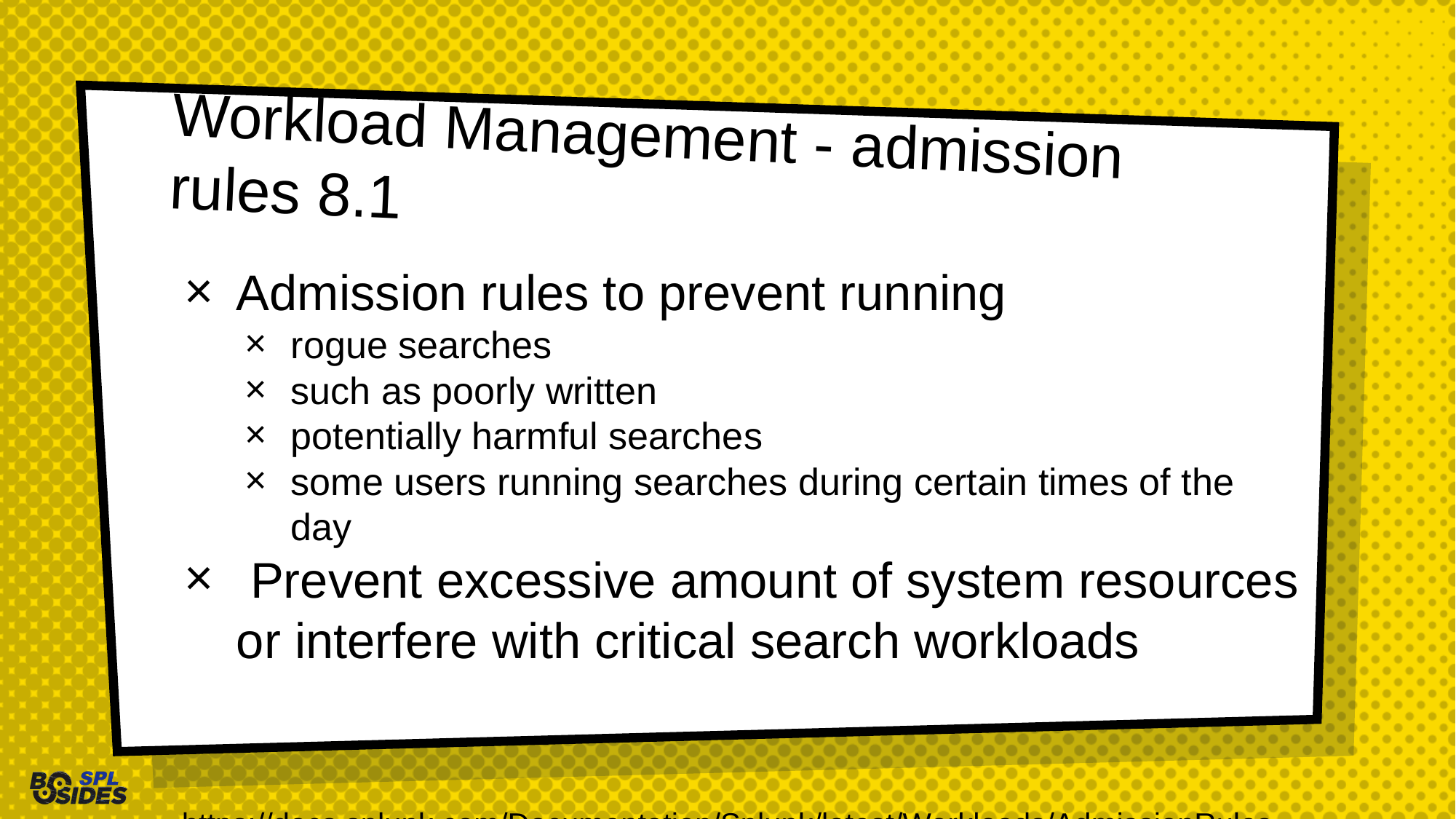

# Workload Management - admission rules 8.1
Admission rules to prevent running
rogue searches
such as poorly written
potentially harmful searches
some users running searches during certain times of the day
 Prevent excessive amount of system resources or interfere with critical search workloads

https://docs.splunk.com/Documentation/Splunk/latest/Workloads/AdmissionRules